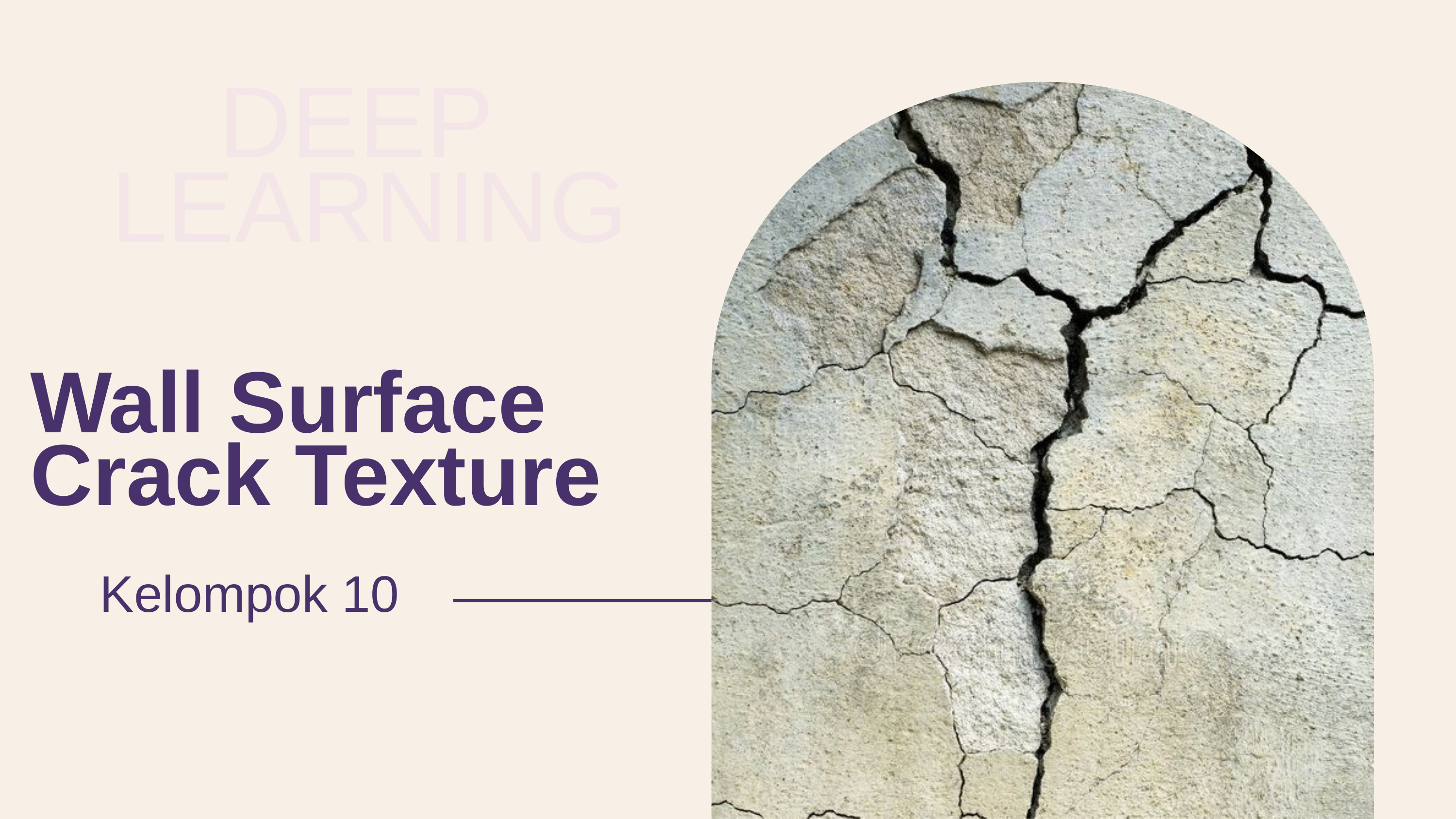

DEEP
LEARNING
Wall Surface Crack Texture
Kelompok 10